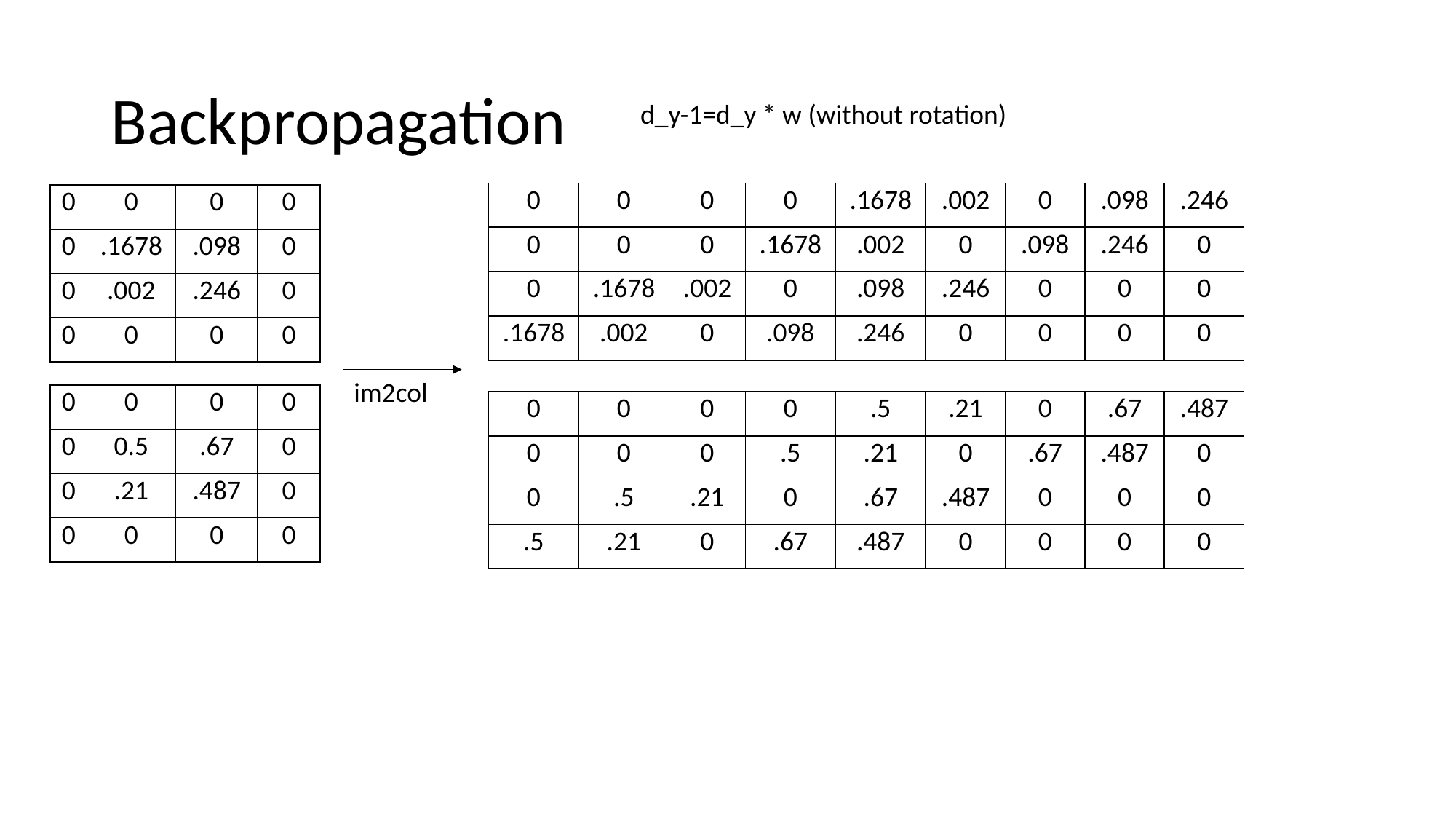

# Backpropagation
d_y-1=d_y * w (without rotation)
| 0 | 0 | 0 | 0 | .1678 | .002 | 0 | .098 | .246 |
| --- | --- | --- | --- | --- | --- | --- | --- | --- |
| 0 | 0 | 0 | .1678 | .002 | 0 | .098 | .246 | 0 |
| 0 | .1678 | .002 | 0 | .098 | .246 | 0 | 0 | 0 |
| .1678 | .002 | 0 | .098 | .246 | 0 | 0 | 0 | 0 |
| 0 | 0 | 0 | 0 |
| --- | --- | --- | --- |
| 0 | .1678 | .098 | 0 |
| 0 | .002 | .246 | 0 |
| 0 | 0 | 0 | 0 |
im2col
| 0 | 0 | 0 | 0 |
| --- | --- | --- | --- |
| 0 | 0.5 | .67 | 0 |
| 0 | .21 | .487 | 0 |
| 0 | 0 | 0 | 0 |
| 0 | 0 | 0 | 0 | .5 | .21 | 0 | .67 | .487 |
| --- | --- | --- | --- | --- | --- | --- | --- | --- |
| 0 | 0 | 0 | .5 | .21 | 0 | .67 | .487 | 0 |
| 0 | .5 | .21 | 0 | .67 | .487 | 0 | 0 | 0 |
| .5 | .21 | 0 | .67 | .487 | 0 | 0 | 0 | 0 |